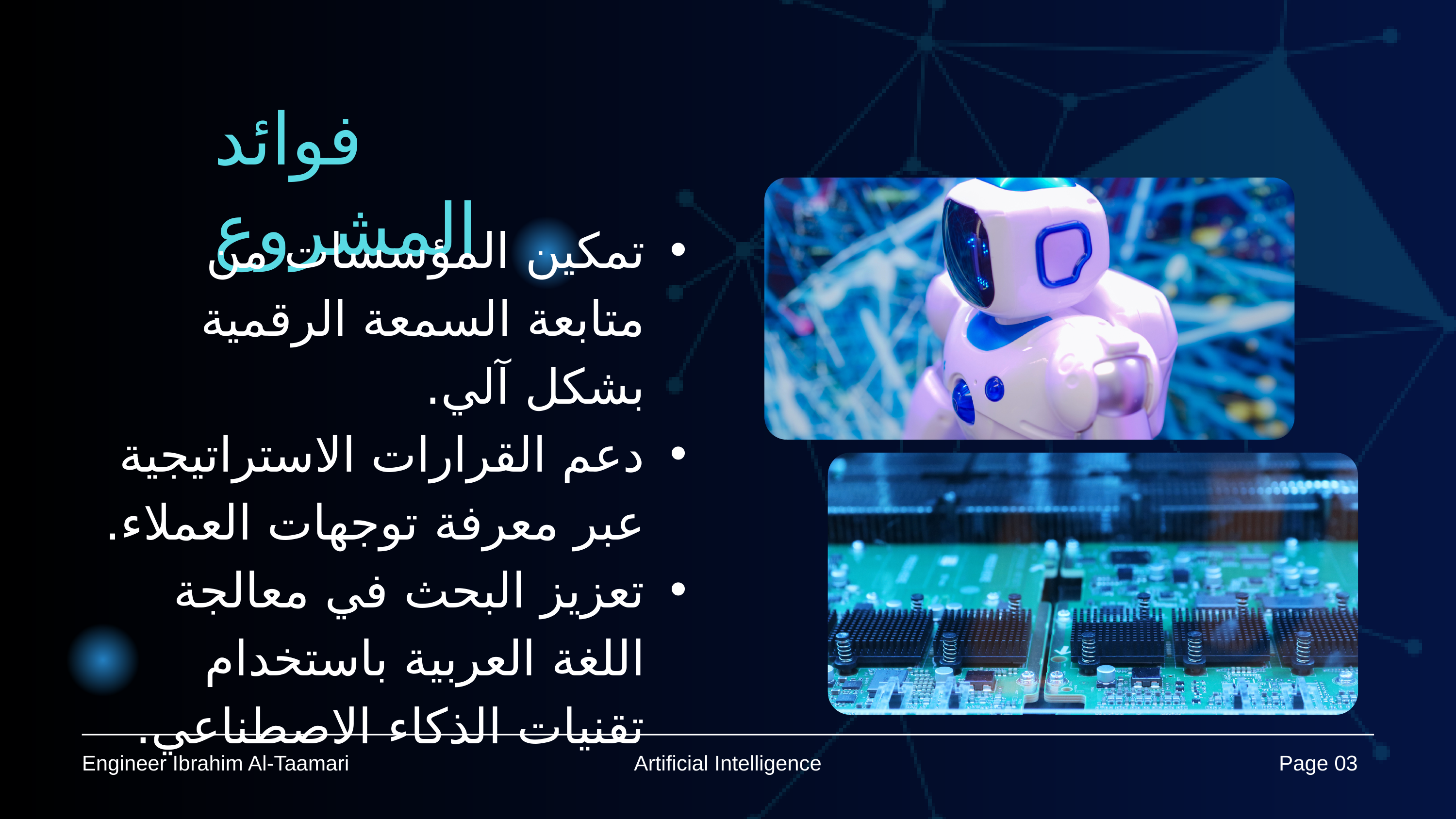

فوائد المشروع

تمكين المؤسسات من متابعة السمعة الرقمية بشكل آلي.
دعم القرارات الاستراتيجية عبر معرفة توجهات العملاء.
تعزيز البحث في معالجة اللغة العربية باستخدام تقنيات الذكاء الاصطناعي.

Engineer Ibrahim Al-Taamari
Artificial Intelligence
Page 03